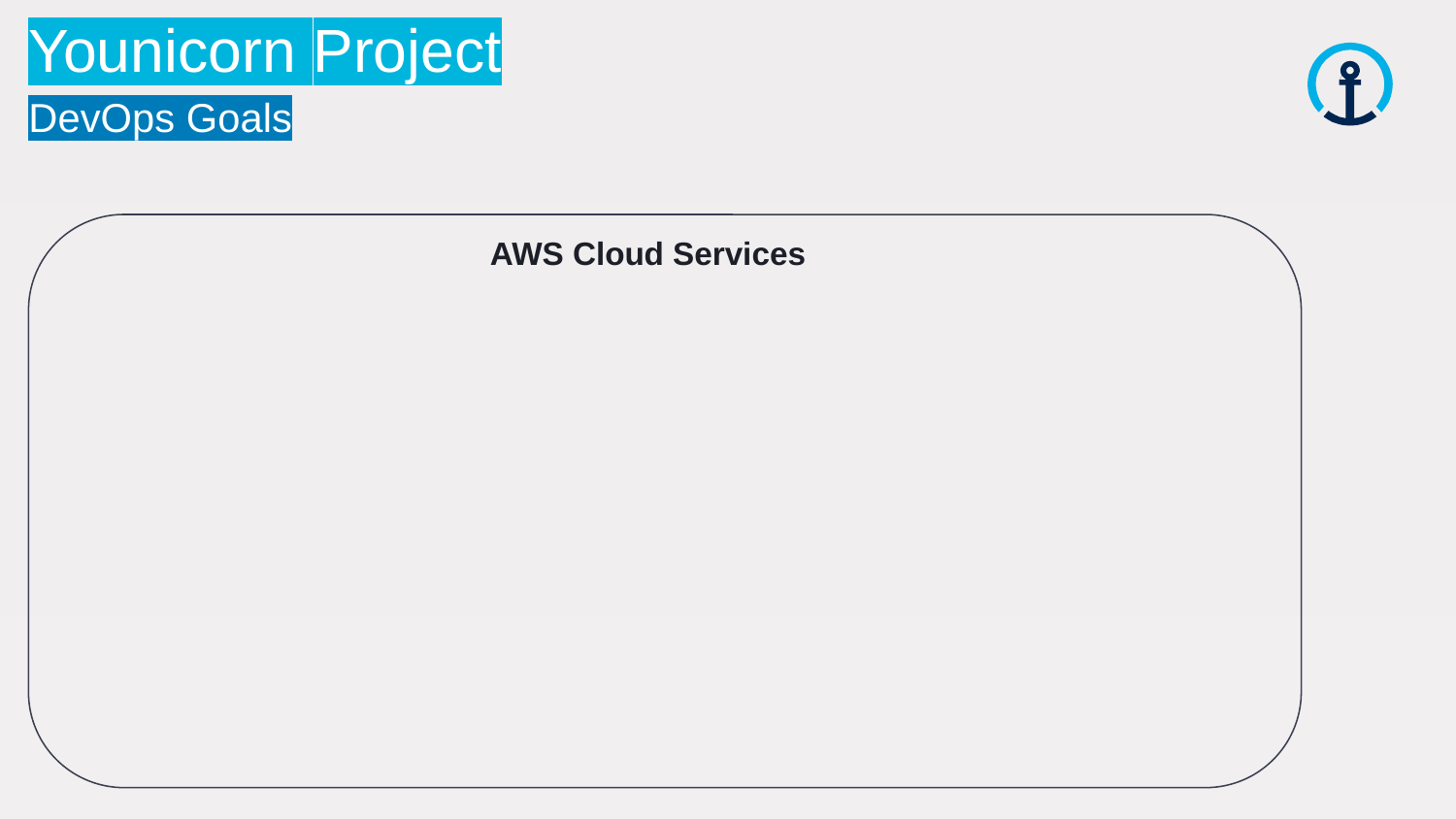

Younicorn Project
DevOps Goals

AWS Cloud Services